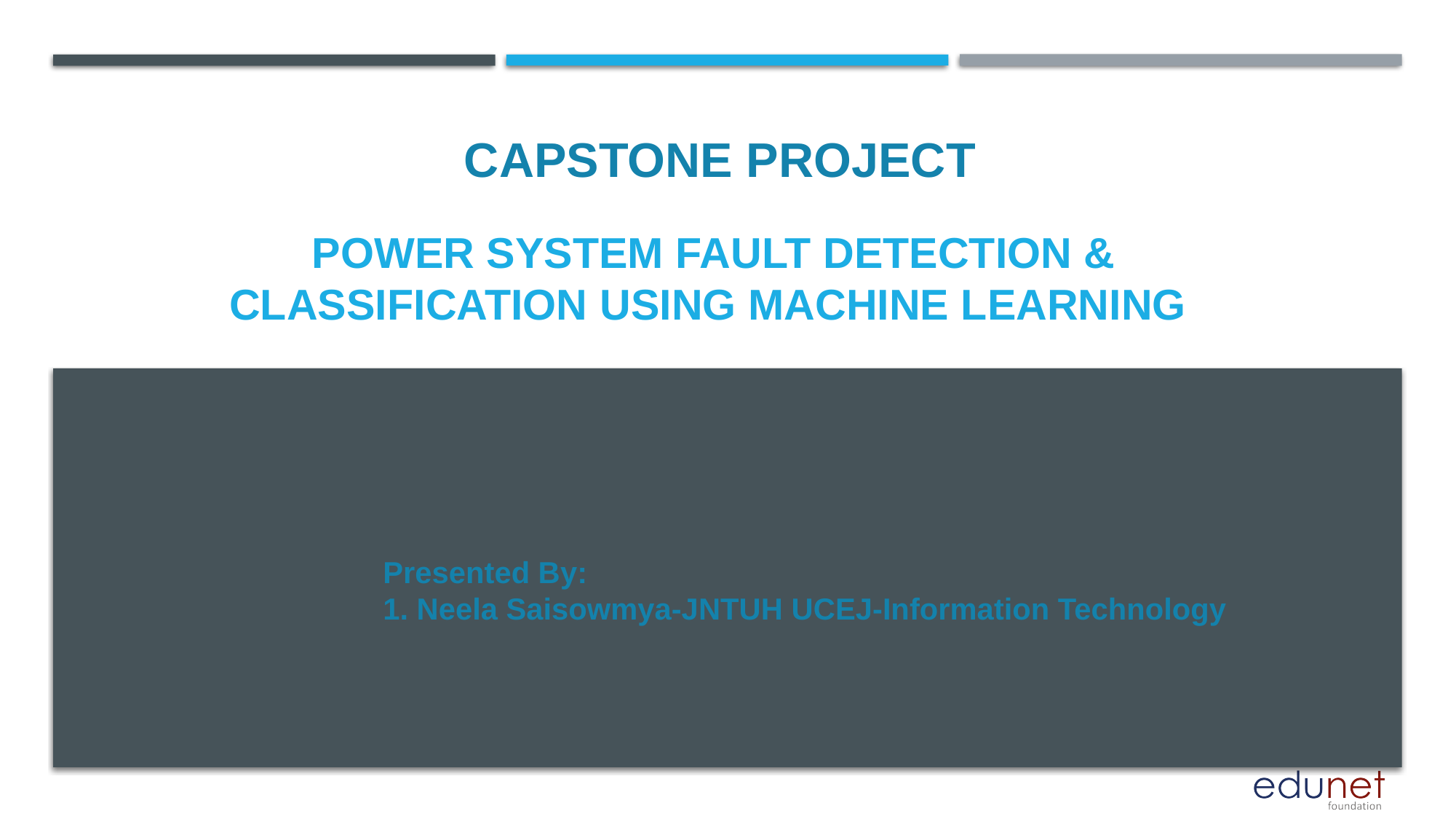

CAPSTONE PROJECT
# POWER SYSTEM FAULT DETECTION & CLASSIFICATION Using Machine Learning
Presented By:
1. Neela Saisowmya-JNTUH UCEJ-Information Technology